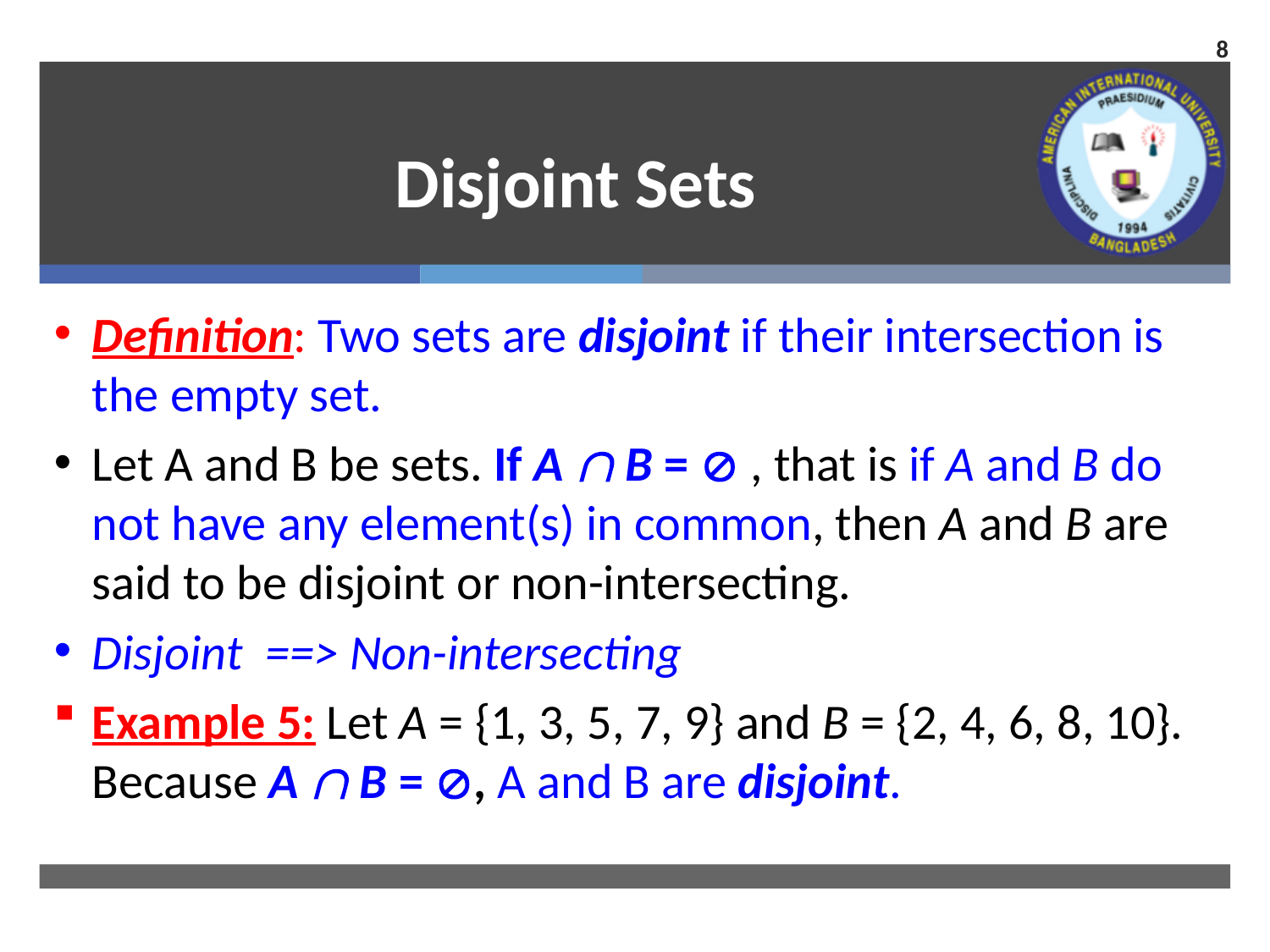

8
# Disjoint Sets
Definition: Two sets are disjoint if their intersection is the empty set.
Let A and B be sets. If A ∩ B = ∅ , that is if A and B do not have any element(s) in common, then A and B are said to be disjoint or non-intersecting.
Disjoint  ==> Non-intersecting
Example 5: Let A = {1, 3, 5, 7, 9} and B = {2, 4, 6, 8, 10}. Because A ∩ B = ∅, A and B are disjoint.